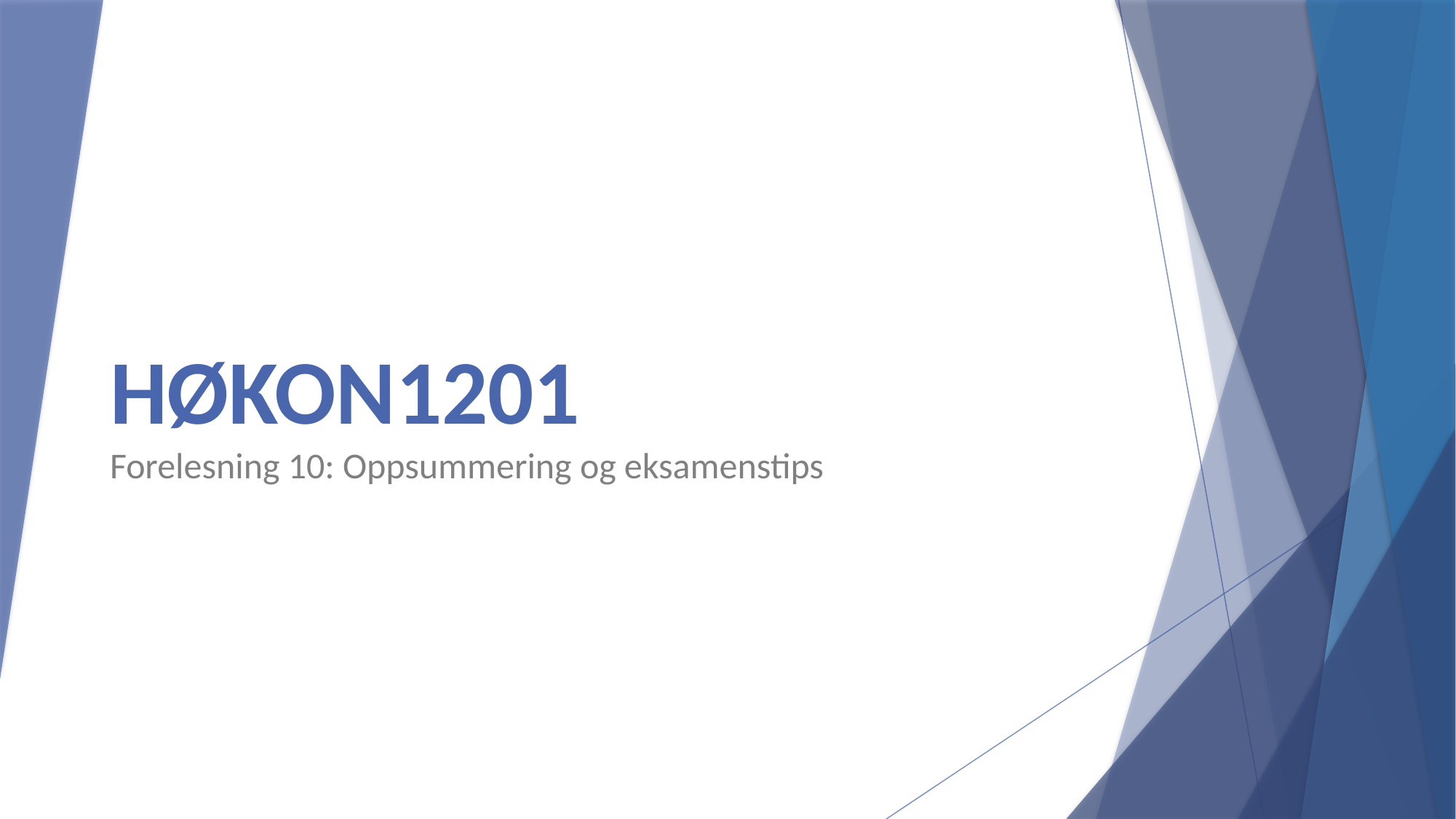

# HØKON1201 Forelesning 10: Oppsummering og eksamenstips
Bedriftsøkonomi